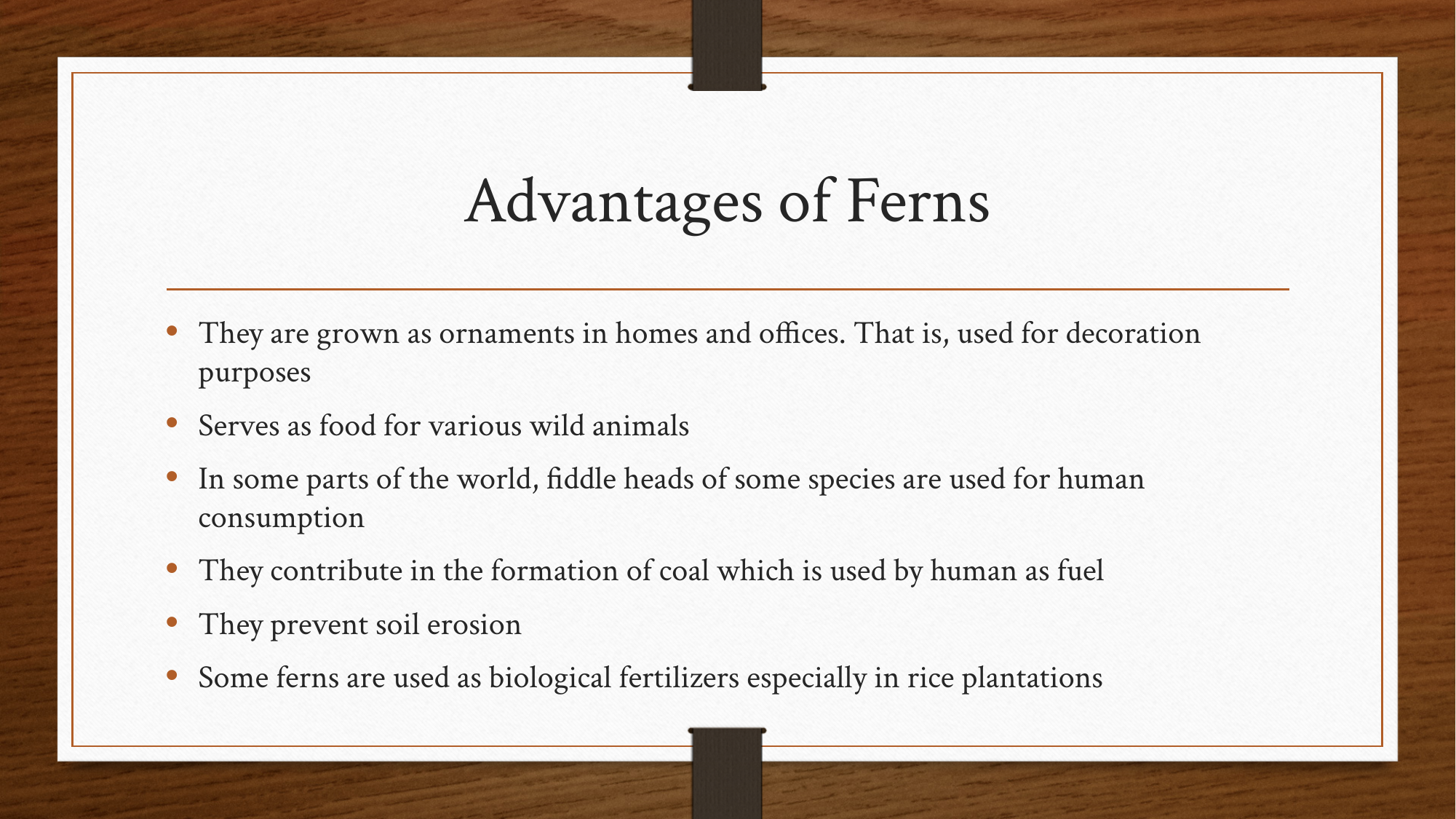

# Advantages of Ferns
They are grown as ornaments in homes and offices. That is, used for decoration purposes
Serves as food for various wild animals
In some parts of the world, fiddle heads of some species are used for human consumption
They contribute in the formation of coal which is used by human as fuel
They prevent soil erosion
Some ferns are used as biological fertilizers especially in rice plantations